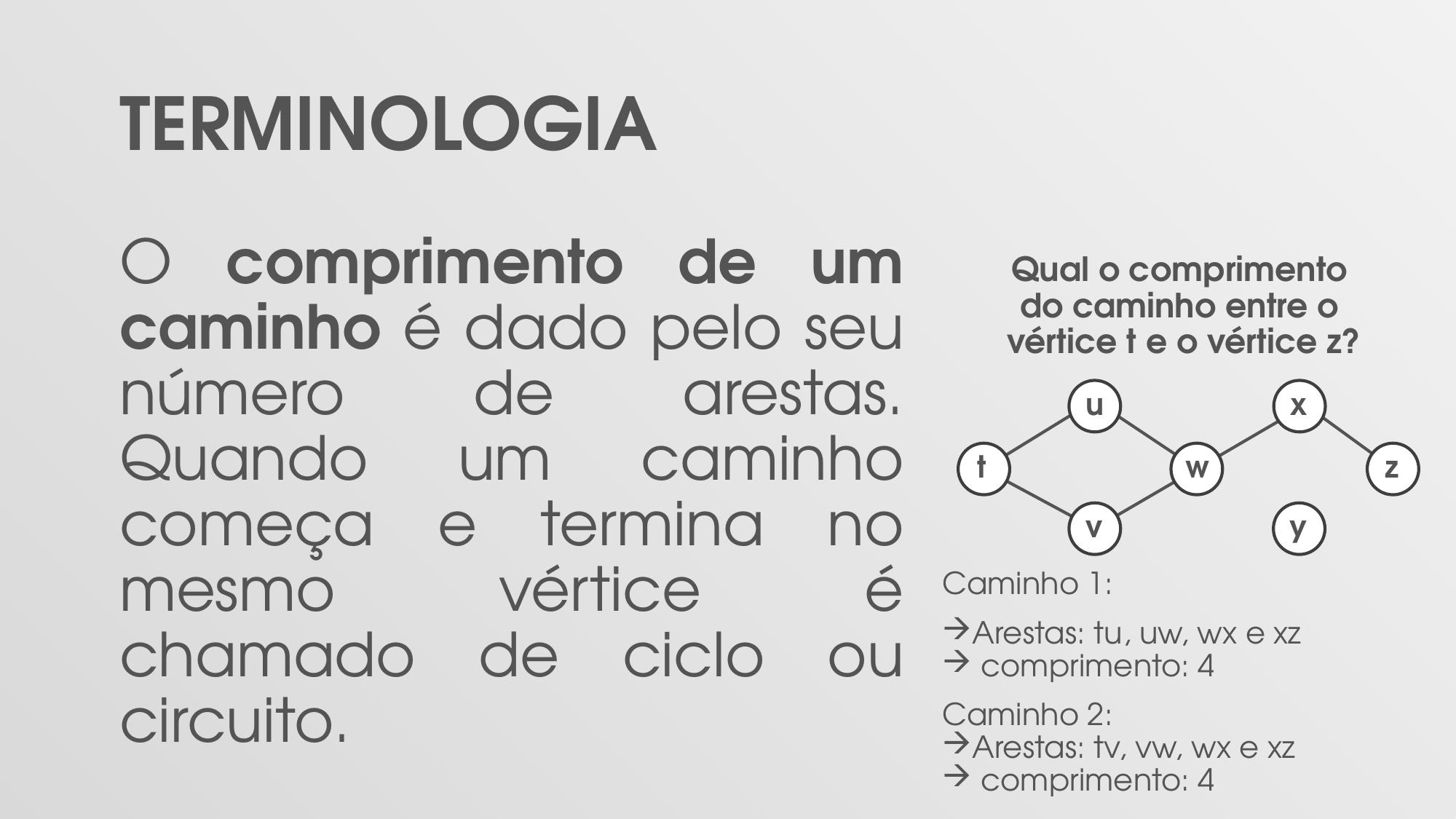

TERMINOLOGIA

O comprimento de um caminho é dado pelo seu número de arestas. Quando um caminho começa e termina no mesmo vértice é chamado de ciclo ou circuito.
Qual o comprimento
do caminho entre o
vértice t e o vértice z?

u
x

t
w
z

v
y
Caminho 1:

Arestas: tu, uw, wx e xz
 comprimento: 4

Caminho 2:
Arestas: tv, vw, wx e xz
 comprimento: 4